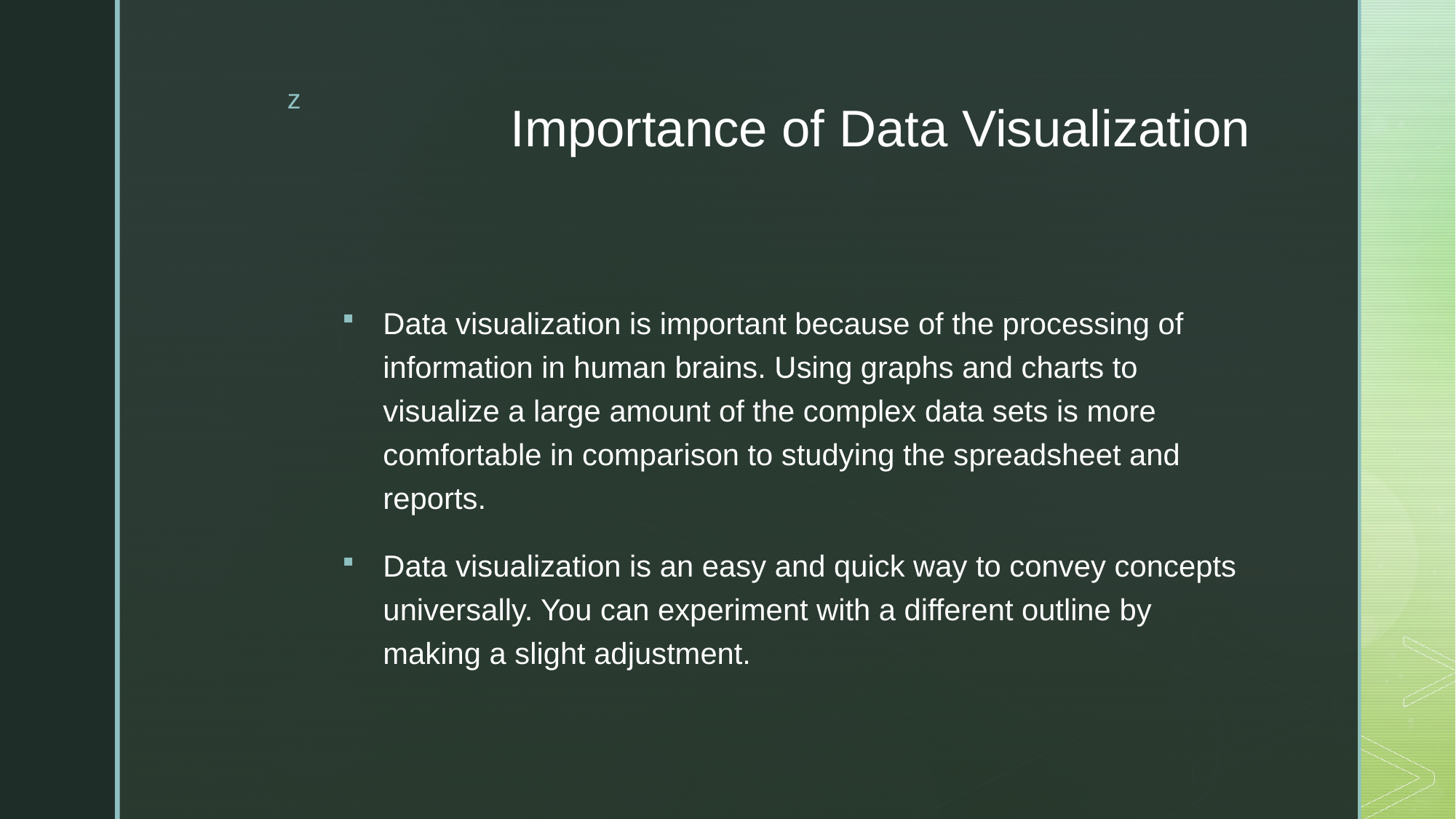

# Importance of Data Visualization
Data visualization is important because of the processing of information in human brains. Using graphs and charts to visualize a large amount of the complex data sets is more comfortable in comparison to studying the spreadsheet and reports.
Data visualization is an easy and quick way to convey concepts universally. You can experiment with a different outline by making a slight adjustment.